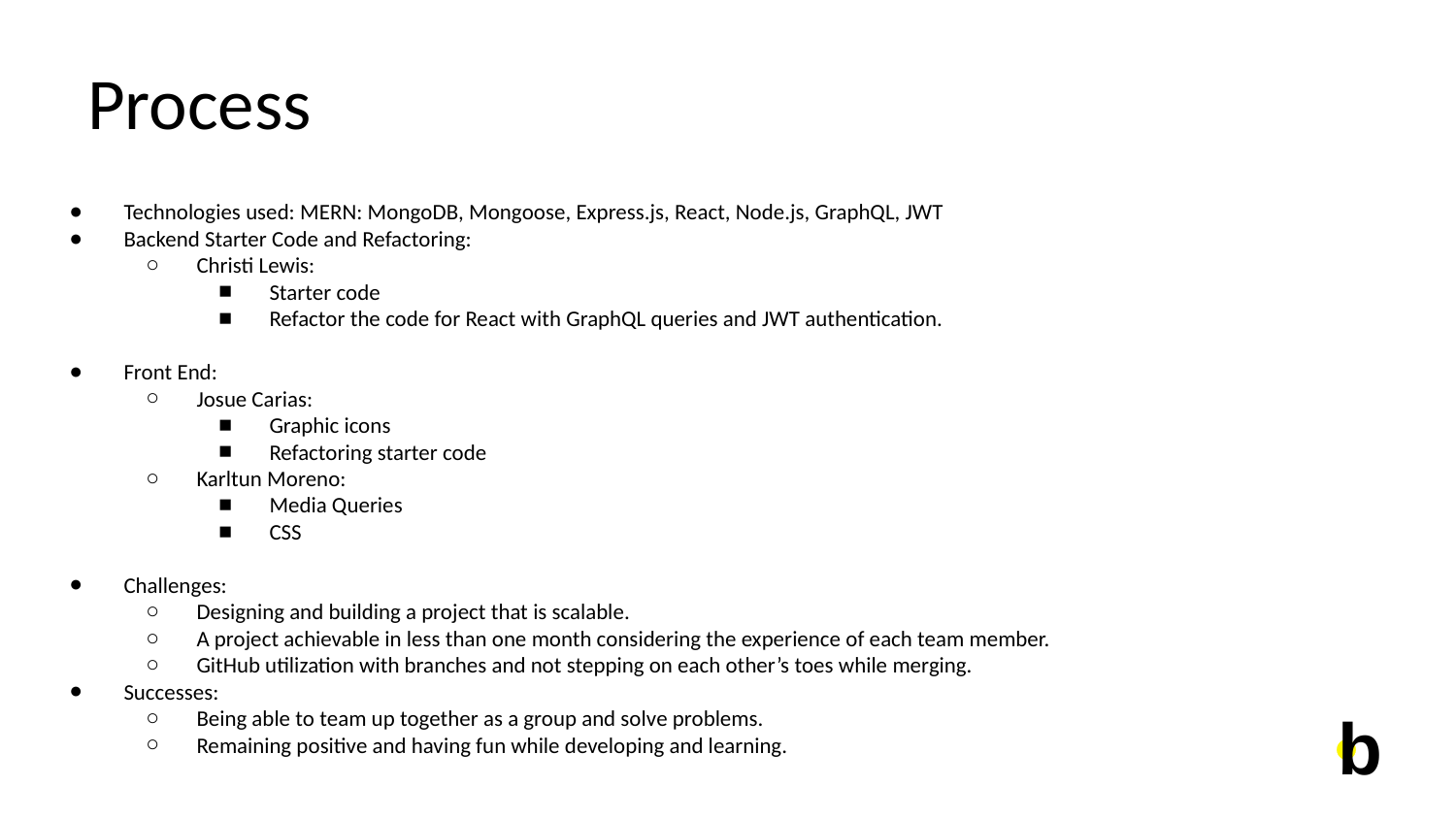

# Process
Technologies used: MERN: MongoDB, Mongoose, Express.js, React, Node.js, GraphQL, JWT
Backend Starter Code and Refactoring:
Christi Lewis:
Starter code
Refactor the code for React with GraphQL queries and JWT authentication.

Front End:
Josue Carias:
Graphic icons
Refactoring starter code
Karltun Moreno:
Media Queries
CSS

Challenges:
Designing and building a project that is scalable.
A project achievable in less than one month considering the experience of each team member.
GitHub utilization with branches and not stepping on each other’s toes while merging.
Successes:
Being able to team up together as a group and solve problems.
Remaining positive and having fun while developing and learning.